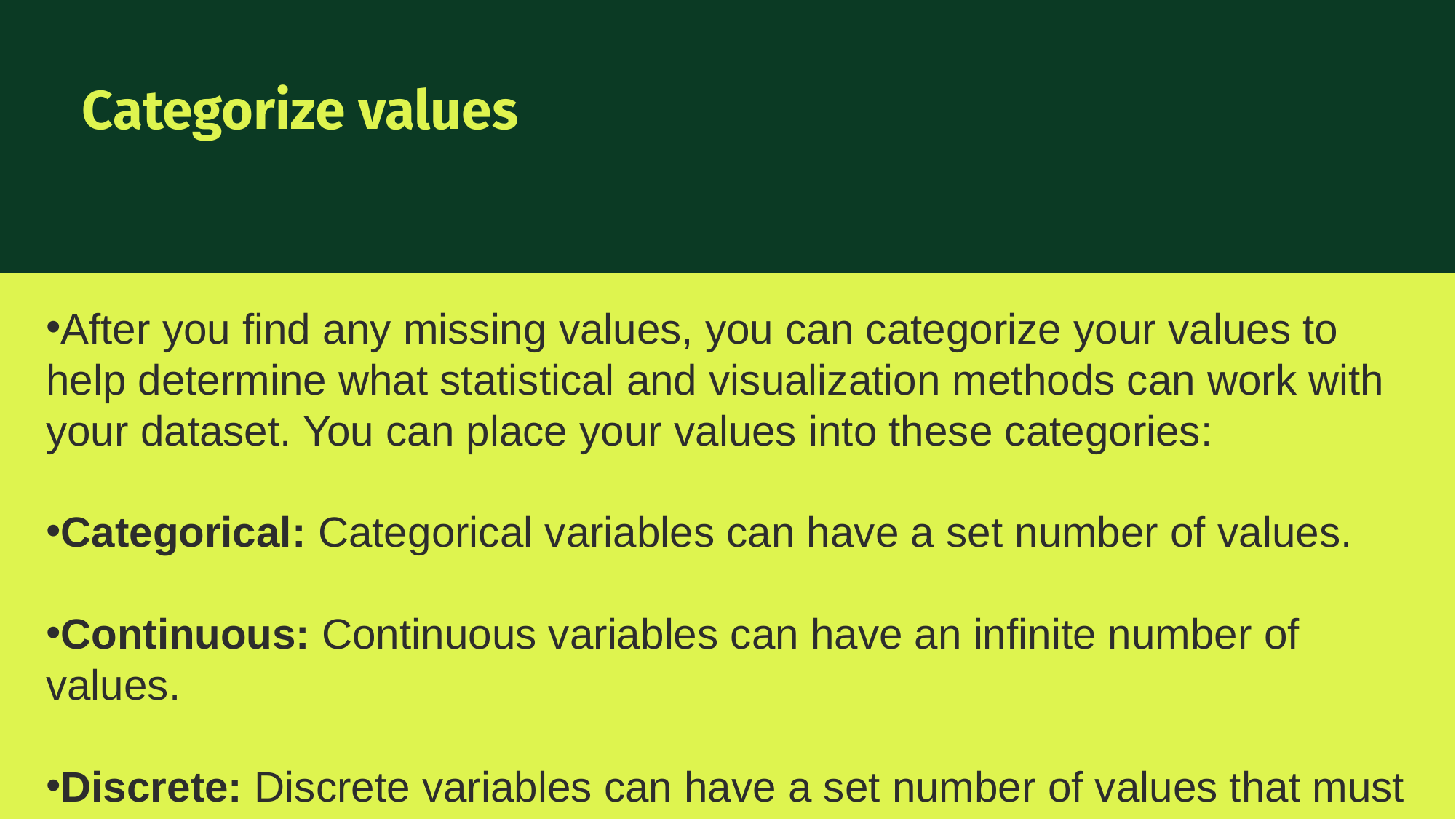

# Categorize values
After you find any missing values, you can categorize your values to help determine what statistical and visualization methods can work with your dataset. You can place your values into these categories:

Categorical: Categorical variables can have a set number of values.

Continuous: Continuous variables can have an infinite number of values.

Discrete: Discrete variables can have a set number of values that must be numeric.